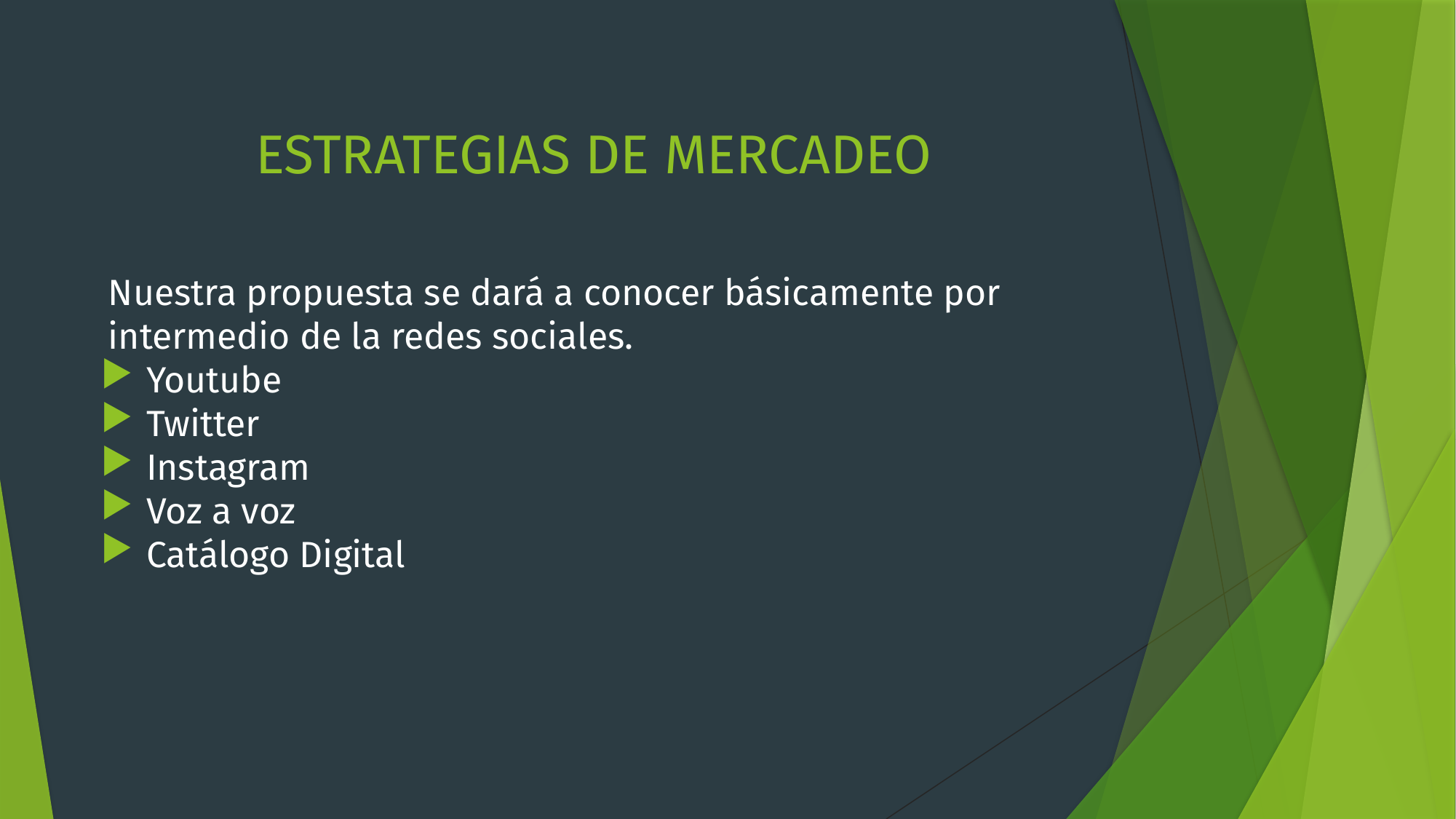

# ESTRATEGIAS DE MERCADEO
Nuestra propuesta se dará a conocer básicamente por intermedio de la redes sociales.
Youtube
Twitter
Instagram
Voz a voz
Catálogo Digital